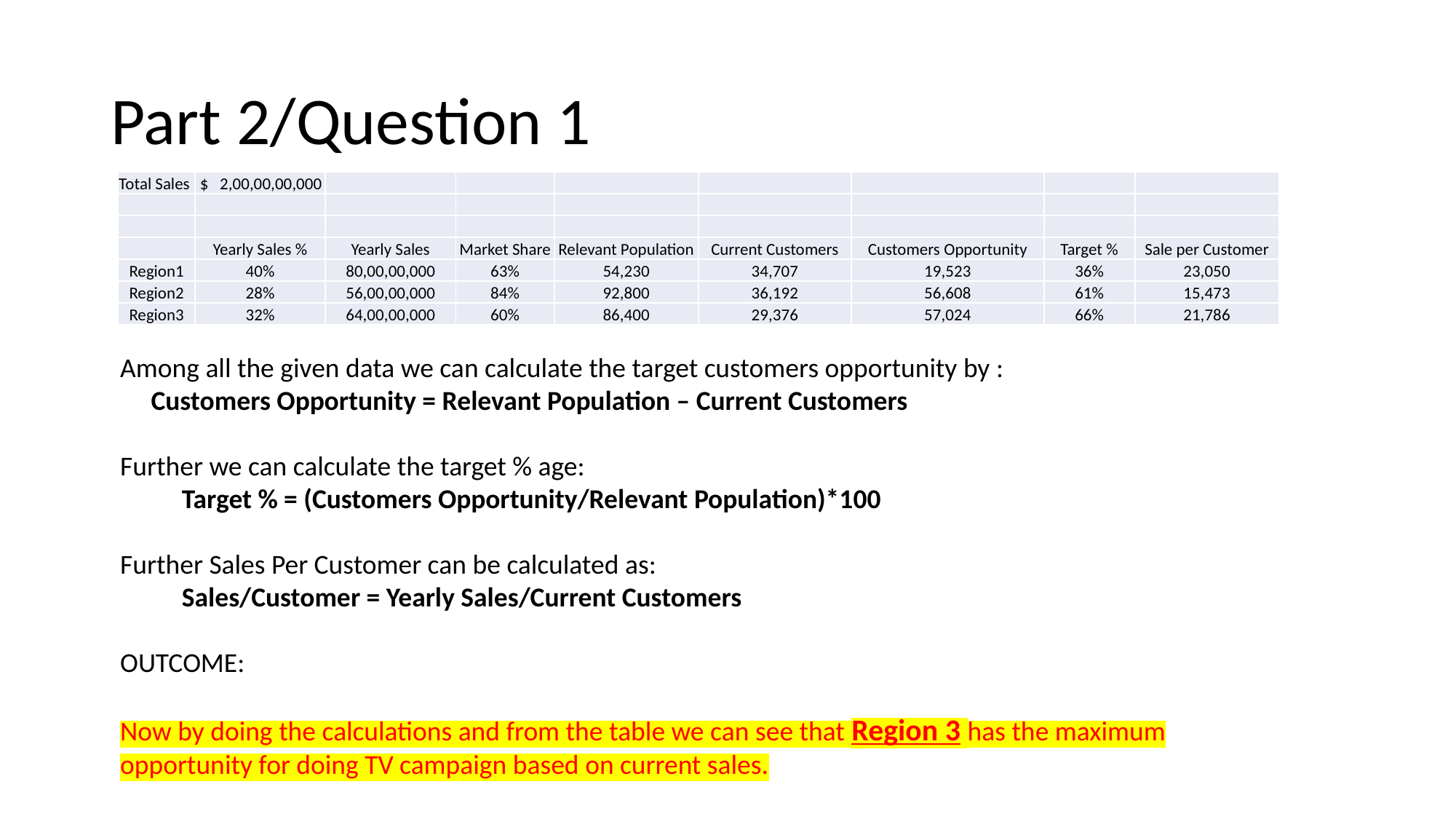

# Part 2/Question 1
| Total Sales | $ 2,00,00,00,000 |  |  |  |  |  |  |  |
| --- | --- | --- | --- | --- | --- | --- | --- | --- |
|  |  |  |  |  |  |  |  |  |
|  |  |  |  |  |  |  |  |  |
|  | Yearly Sales % | Yearly Sales | Market Share | Relevant Population | Current Customers | Customers Opportunity | Target % | Sale per Customer |
| Region1 | 40% | 80,00,00,000 | 63% | 54,230 | 34,707 | 19,523 | 36% | 23,050 |
| Region2 | 28% | 56,00,00,000 | 84% | 92,800 | 36,192 | 56,608 | 61% | 15,473 |
| Region3 | 32% | 64,00,00,000 | 60% | 86,400 | 29,376 | 57,024 | 66% | 21,786 |
Among all the given data we can calculate the target customers opportunity by :
     Customers Opportunity = Relevant Population – Current Customers

Further we can calculate the target % age:
          Target % = (Customers Opportunity/Relevant Population)*100

Further Sales Per Customer can be calculated as:
          Sales/Customer = Yearly Sales/Current Customers

OUTCOME:

Now by doing the calculations and from the table we can see that Region 3 has the maximum opportunity for doing TV campaign based on current sales.